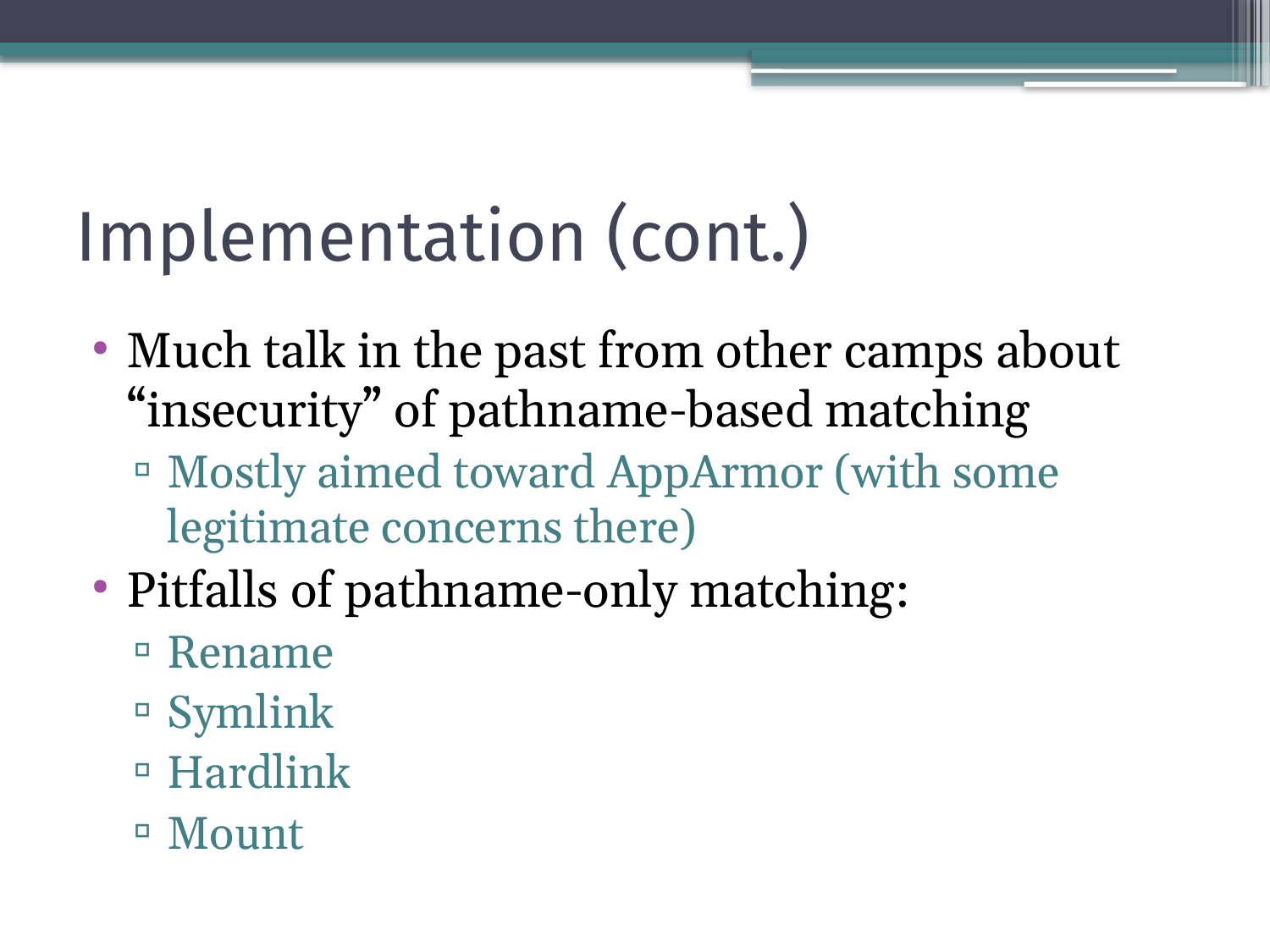

# Implementation (cont.)
Much talk in the past from other camps about “insecurity” of pathname-based matching
Mostly aimed toward AppArmor (with some legitimate concerns there)
Pitfalls of pathname-only matching:
Rename
Symlink
Hardlink
Mount